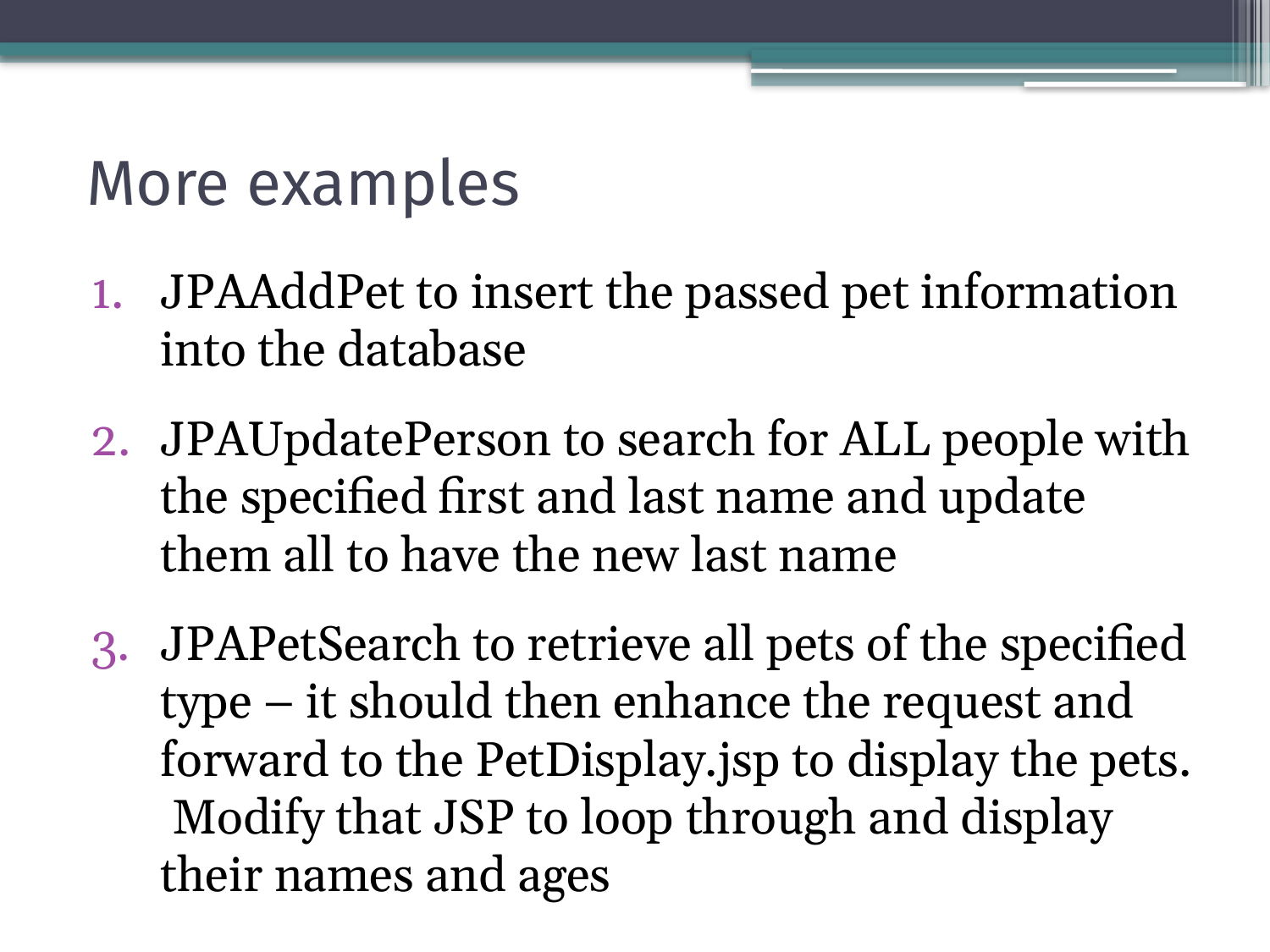

# More examples
JPAAddPet to insert the passed pet information into the database
JPAUpdatePerson to search for ALL people with the specified first and last name and update them all to have the new last name
JPAPetSearch to retrieve all pets of the specified type – it should then enhance the request and forward to the PetDisplay.jsp to display the pets.  Modify that JSP to loop through and display their names and ages